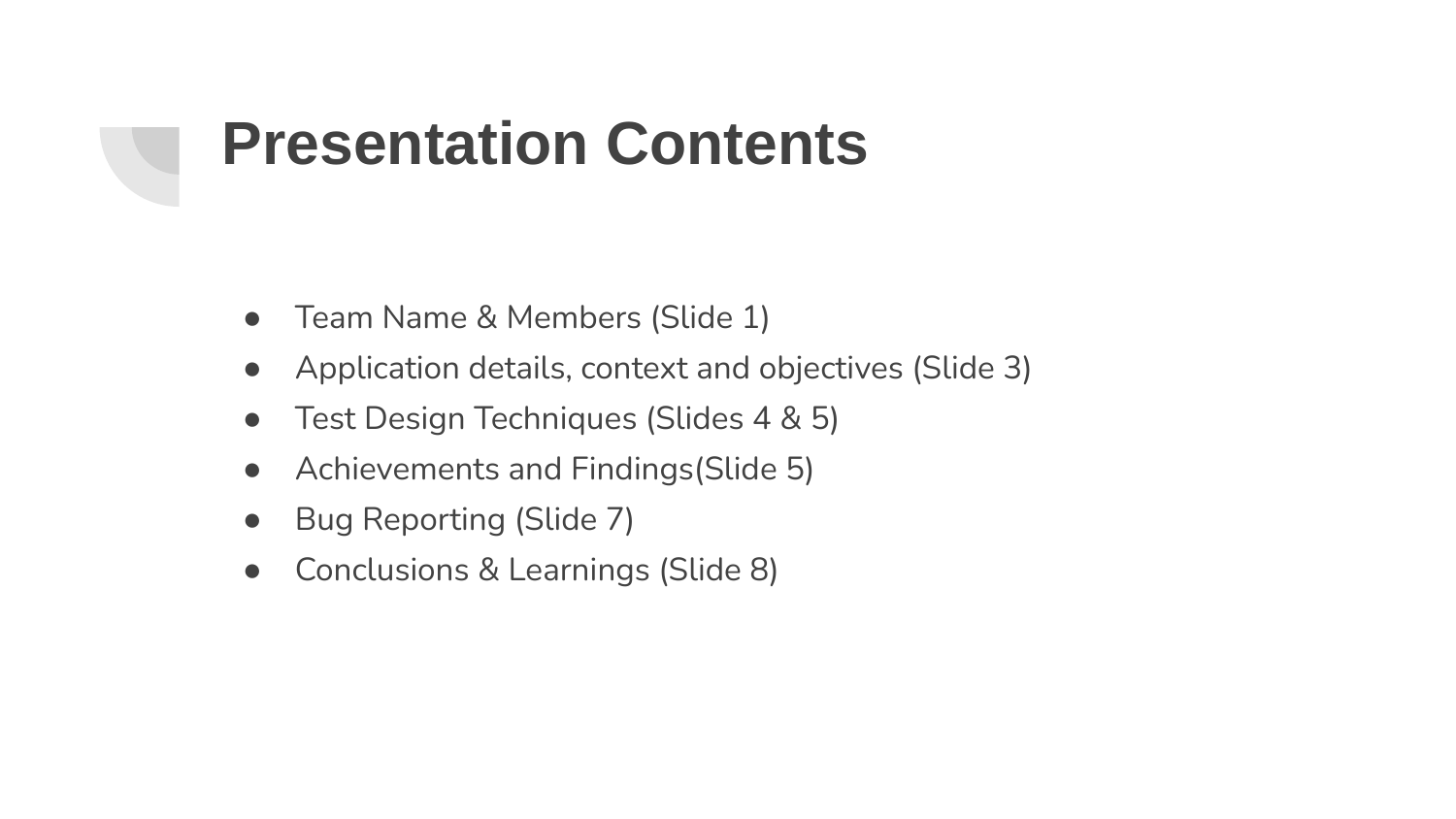

# Presentation Contents
Team Name & Members (Slide 1)
Application details, context and objectives (Slide 3)
Test Design Techniques (Slides 4 & 5)
Achievements and Findings(Slide 5)
Bug Reporting (Slide 7)
Conclusions & Learnings (Slide 8)